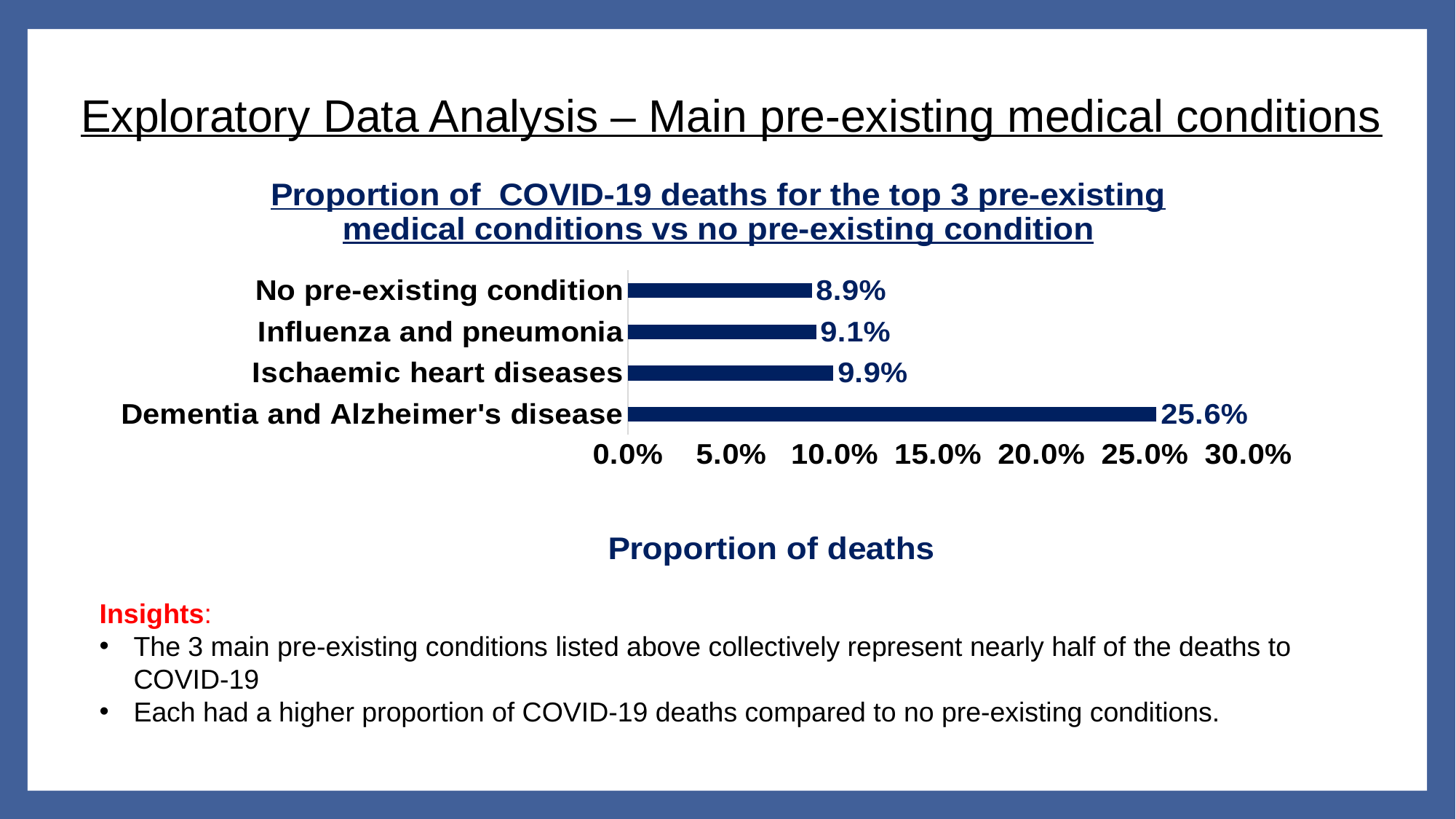

# Exploratory Data Analysis – Main pre-existing medical conditions

### Chart: Proportion of  COVID-19 deaths for the top 3 pre-existing medical conditions vs no pre-existing condition

| Category | Proportion of deaths |
|---|---|
| Dementia and Alzheimer's disease | 0.25556548505610166 |
| Ischaemic heart diseases | 0.0993347234634098 |
| Influenza and pneumonia | 0.09099394300466687 |
| No pre-existing condition | 0.08888888888888889 |
Insights:
The 3 main pre-existing conditions listed above collectively represent nearly half of the deaths to COVID-19
Each had a higher proportion of COVID-19 deaths compared to no pre-existing conditions.